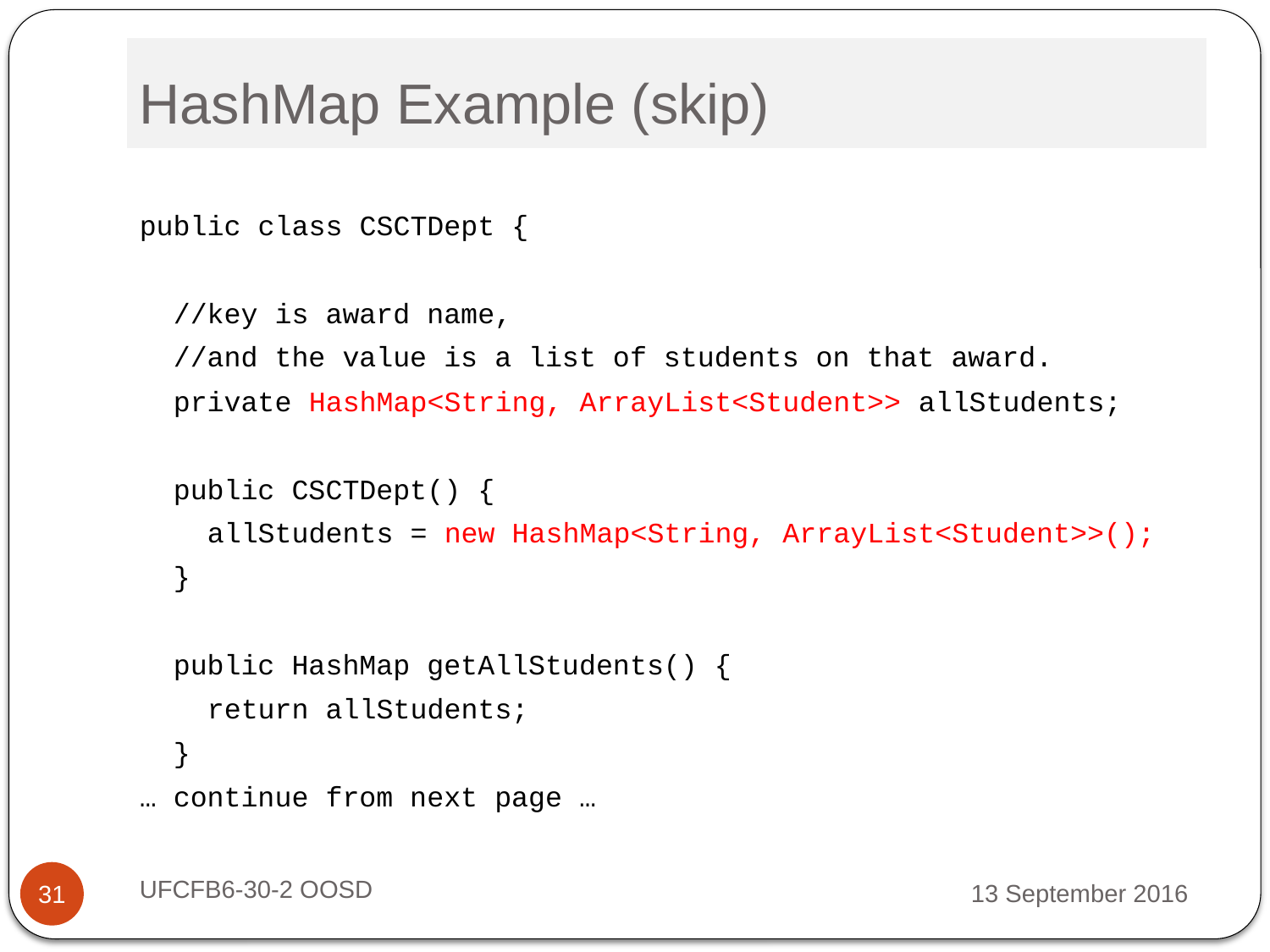

# HashMap Example (skip)
public class CSCTDept {

  //key is award name,
  //and the value is a list of students on that award.
  private HashMap<String, ArrayList<Student>> allStudents;

  public CSCTDept() {
    allStudents = new HashMap<String, ArrayList<Student>>();
  }

  public HashMap getAllStudents() {
    return allStudents;
  }
… continue from next page …
UFCFB6-30-2 OOSD
13 September 2016
31